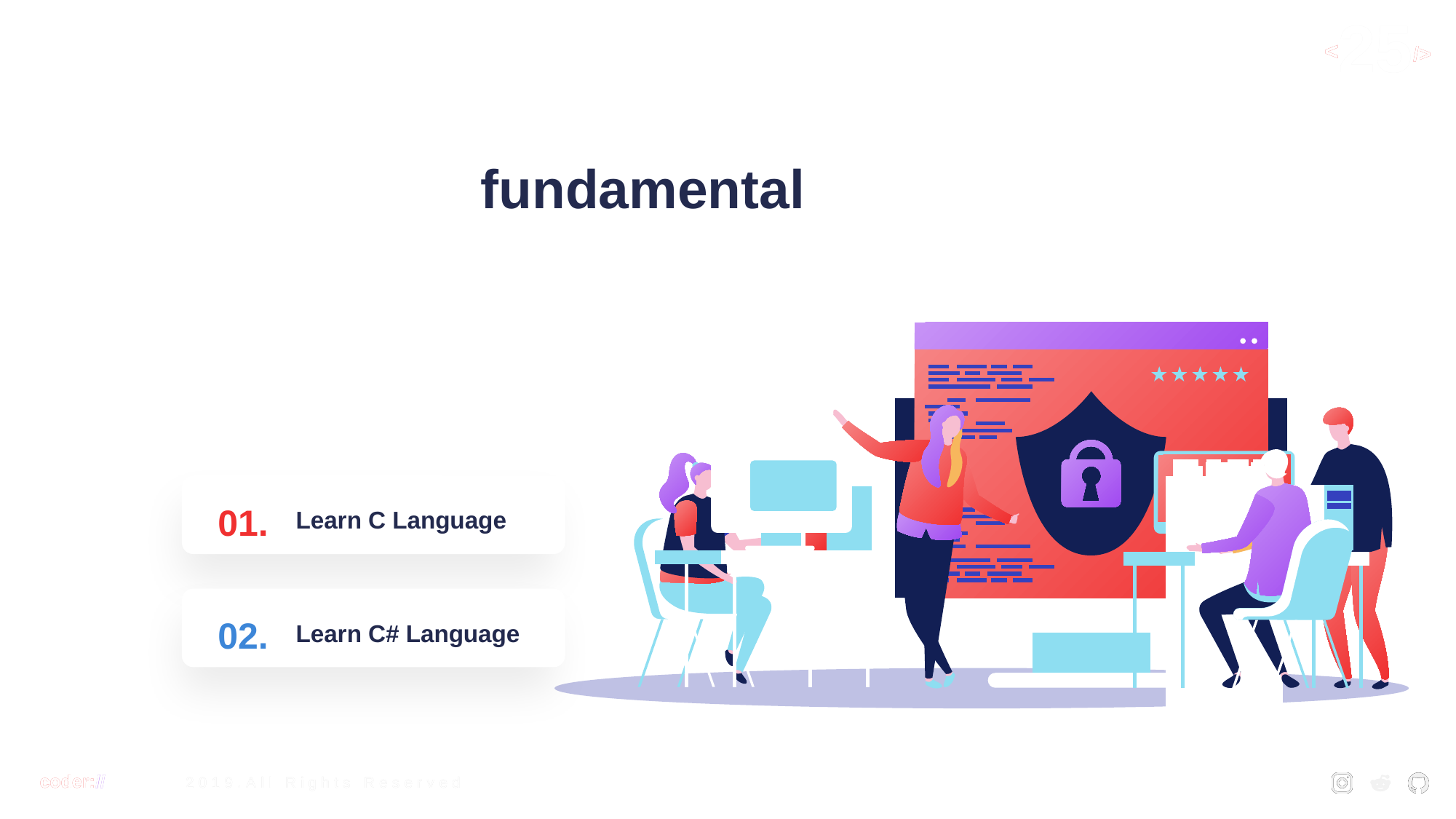

Coding is a fundamental skill that children need to learn.
There's no one "best" programming language, and once you've learned one, it's fairly easy to pick up another, so don't get hung too up on choosing your first language.

01.
Learn C Language

02.
Learn C# Language